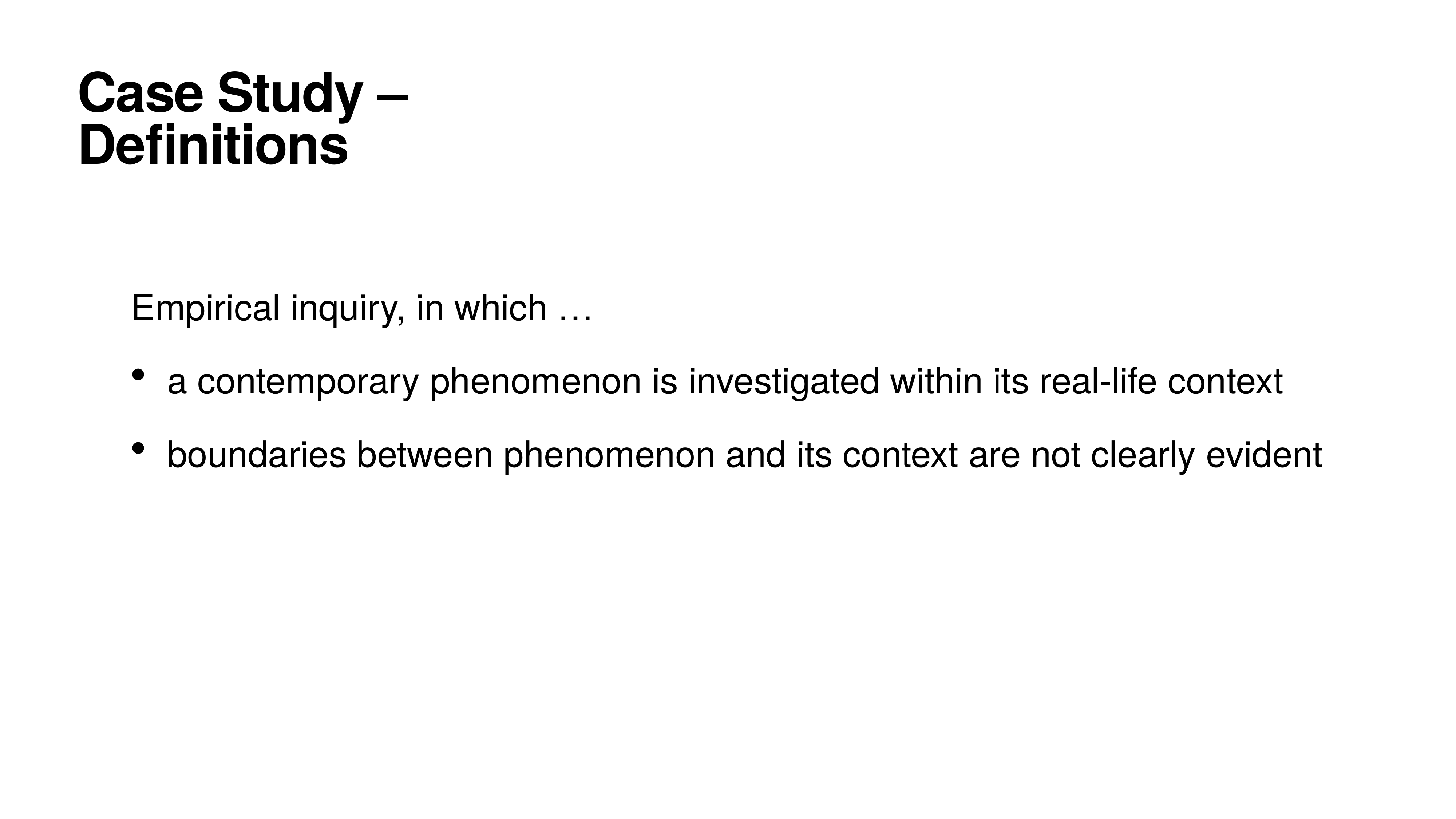

Case Study – Definitions
Empirical inquiry, in which …
a contemporary phenomenon is investigated within its real-life context
boundaries between phenomenon and its context are not clearly evident